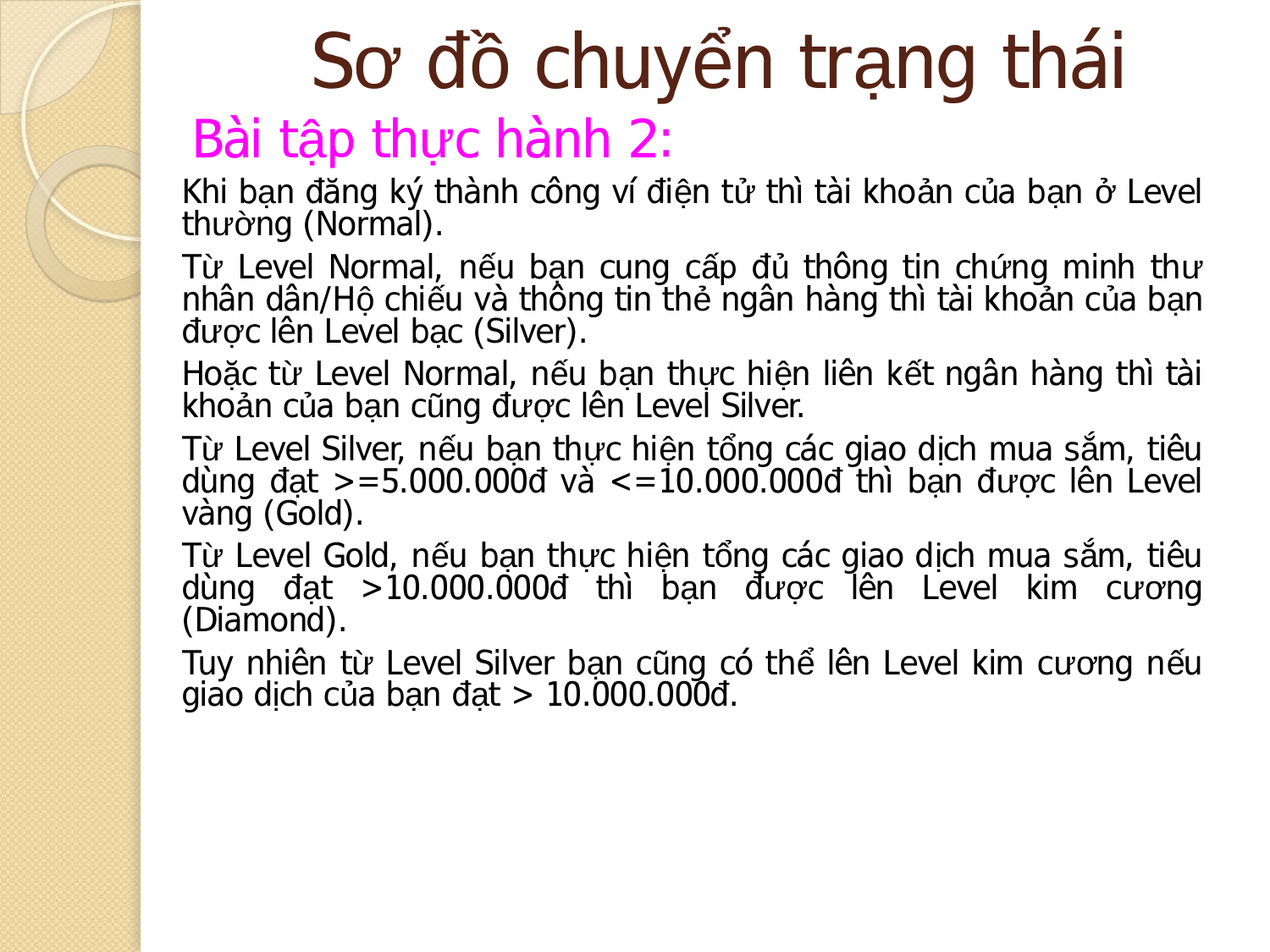

# Sơ đồ chuyển trạng thái
Bài tập thực hành 2:
Khi bạn đăng ký thành công ví điện tử thì tài khoản của bạn ở Level thường (Normal).
Từ Level Normal, nếu bạn cung cấp đủ thông tin chứng minh thư nhân dân/Hộ chiếu và thông tin thẻ ngân hàng thì tài khoản của bạn được lên Level bạc (Silver).
Hoặc từ Level Normal, nếu bạn thực hiện liên kết ngân hàng thì tài khoản của bạn cũng được lên Level Silver.
Từ Level Silver, nếu bạn thực hiện tổng các giao dịch mua sắm, tiêu dùng đạt >=5.000.000đ và <=10.000.000đ thì bạn được lên Level vàng (Gold).
Từ Level Gold, nếu bạn thực hiện tổng các giao dịch mua sắm, tiêu dùng đạt >10.000.000đ thì bạn được lên Level kim cương (Diamond).
Tuy nhiên từ Level Silver bạn cũng có thể lên Level kim cương nếu giao dịch của bạn đạt > 10.000.000đ.